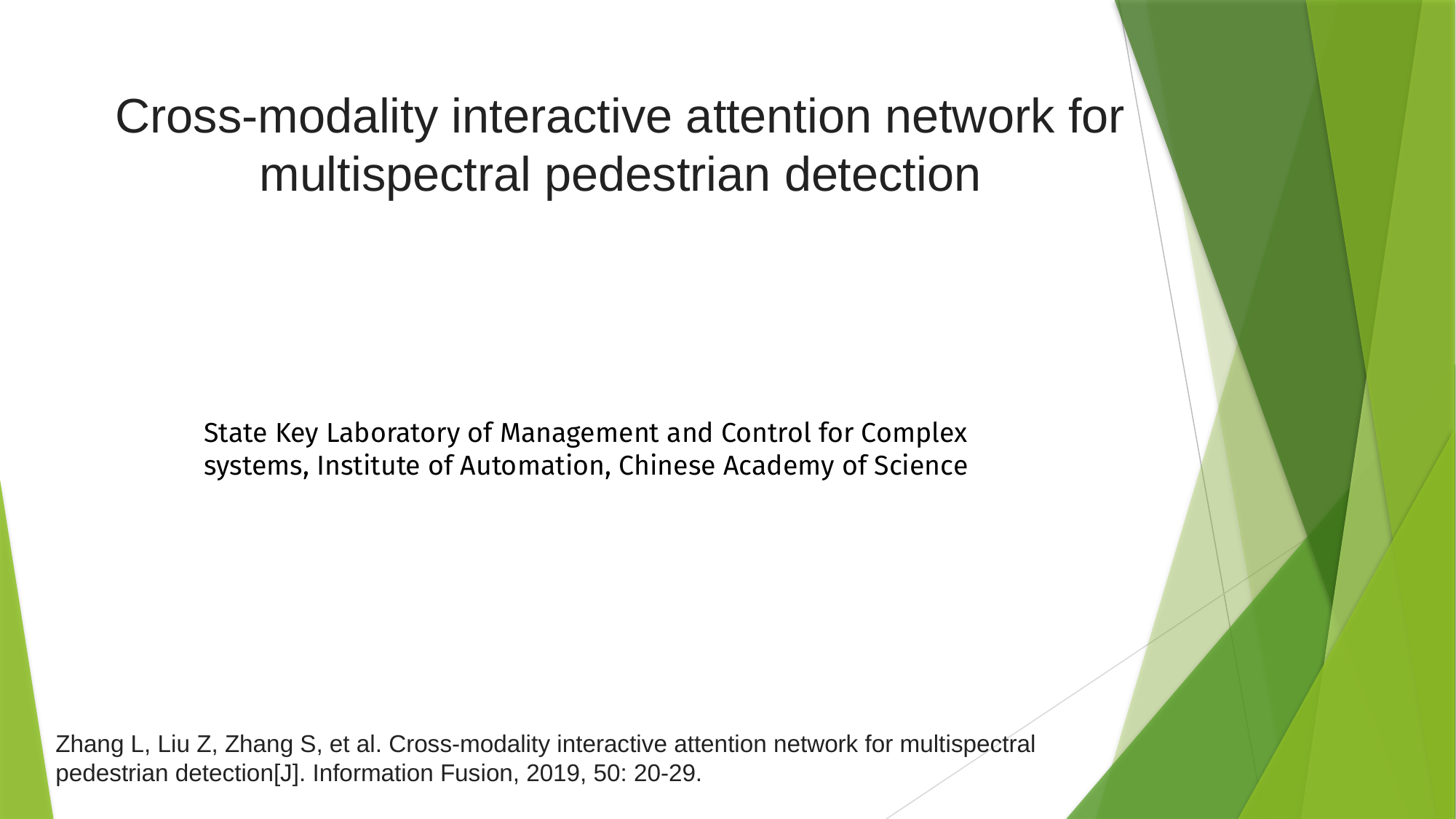

Cross-modality interactive attention network for multispectral pedestrian detection

State Key Laboratory of Management and Control for Complex systems, Institute of Automation, Chinese Academy of Science
Zhang L, Liu Z, Zhang S, et al. Cross-modality interactive attention network for multispectral pedestrian detection[J]. Information Fusion, 2019, 50: 20-29.